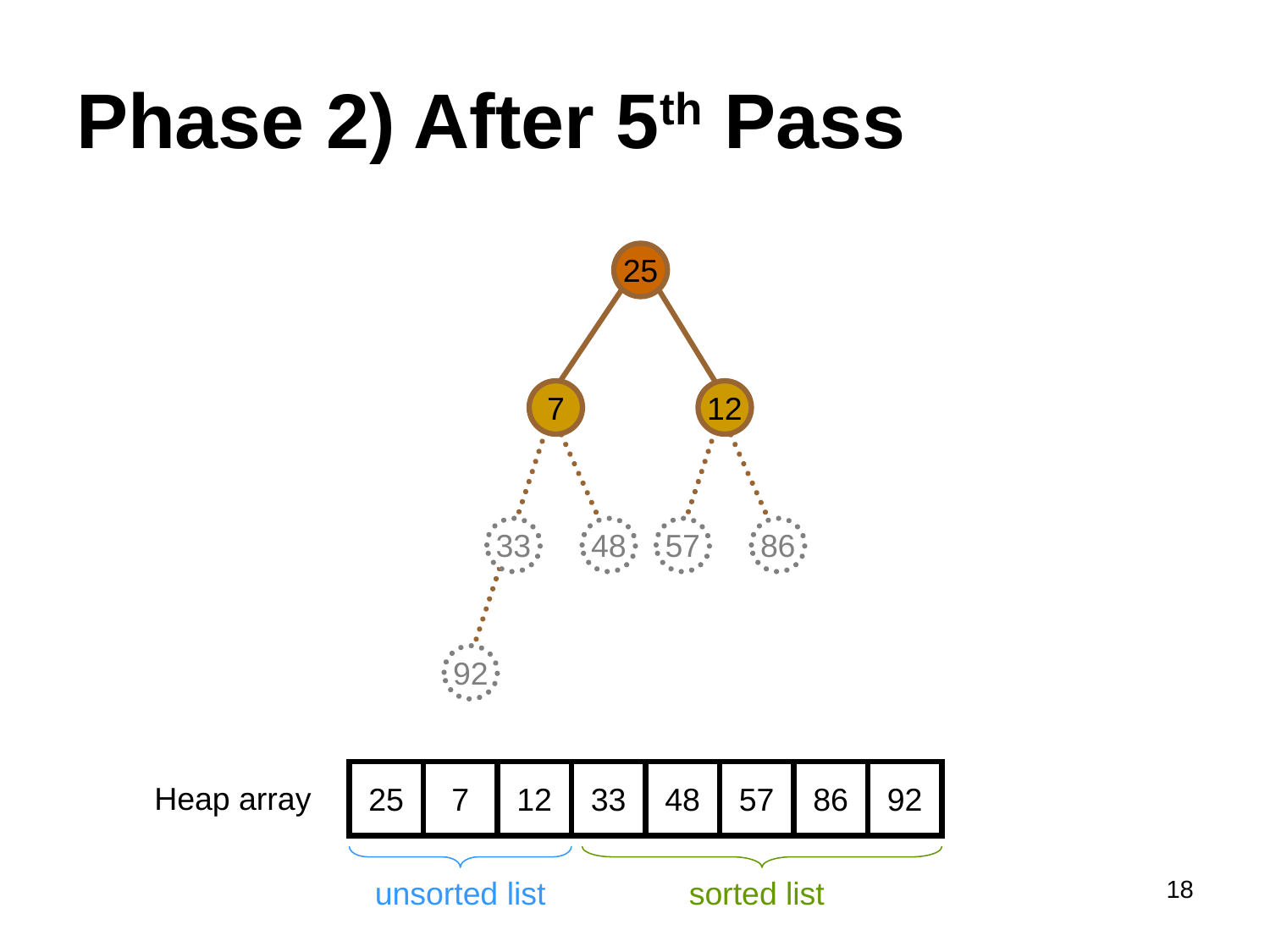

# Phase 2) After 5th Pass
25

7
12

33
48
57
86

92

25
7
12
33
48
57
86
92
Heap array
18
unsorted list
sorted list